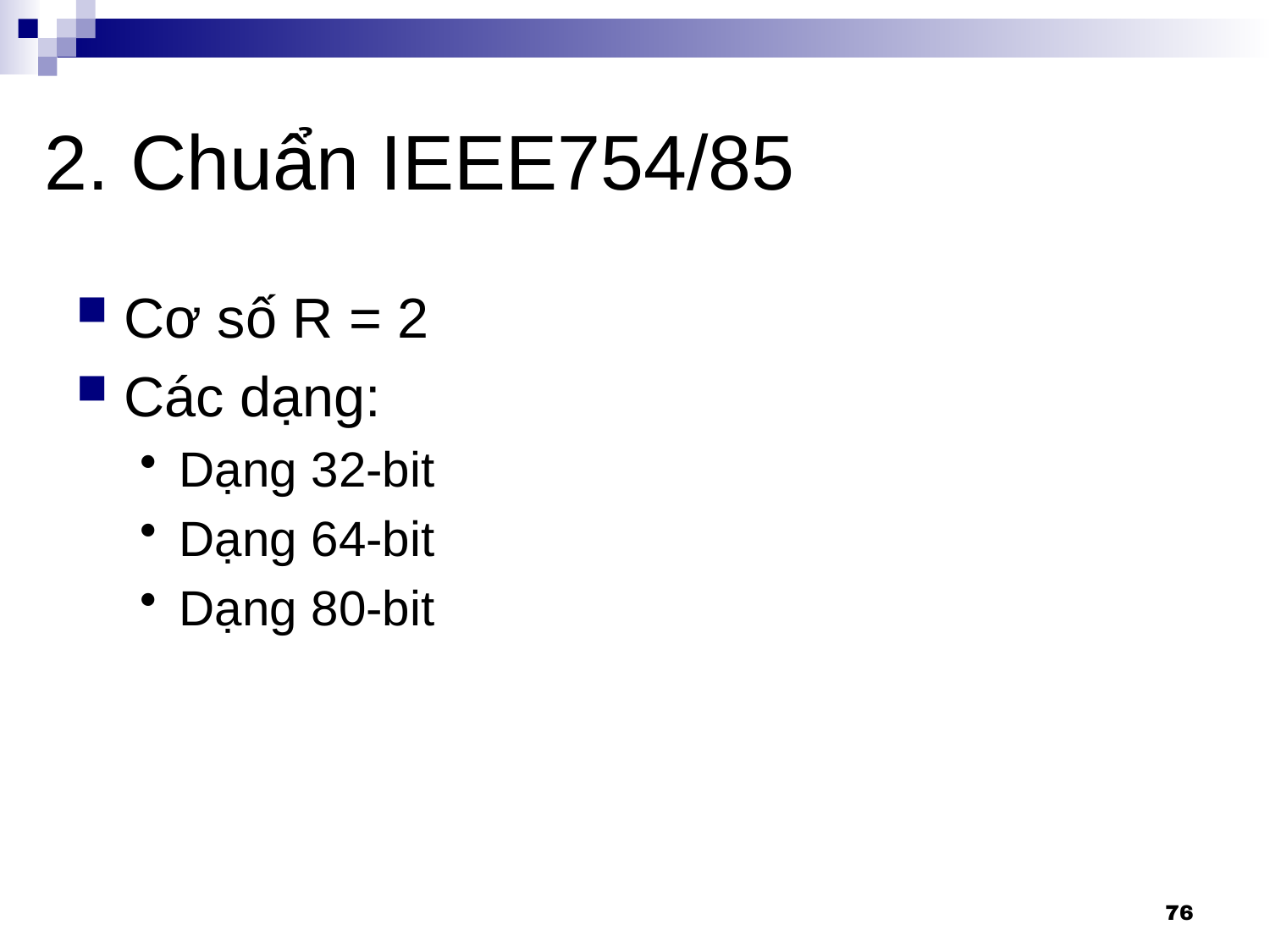

# 2. Chuẩn IEEE754/85
Cơ số R = 2
Các dạng:
Dạng 32-bit
Dạng 64-bit
Dạng 80-bit
76